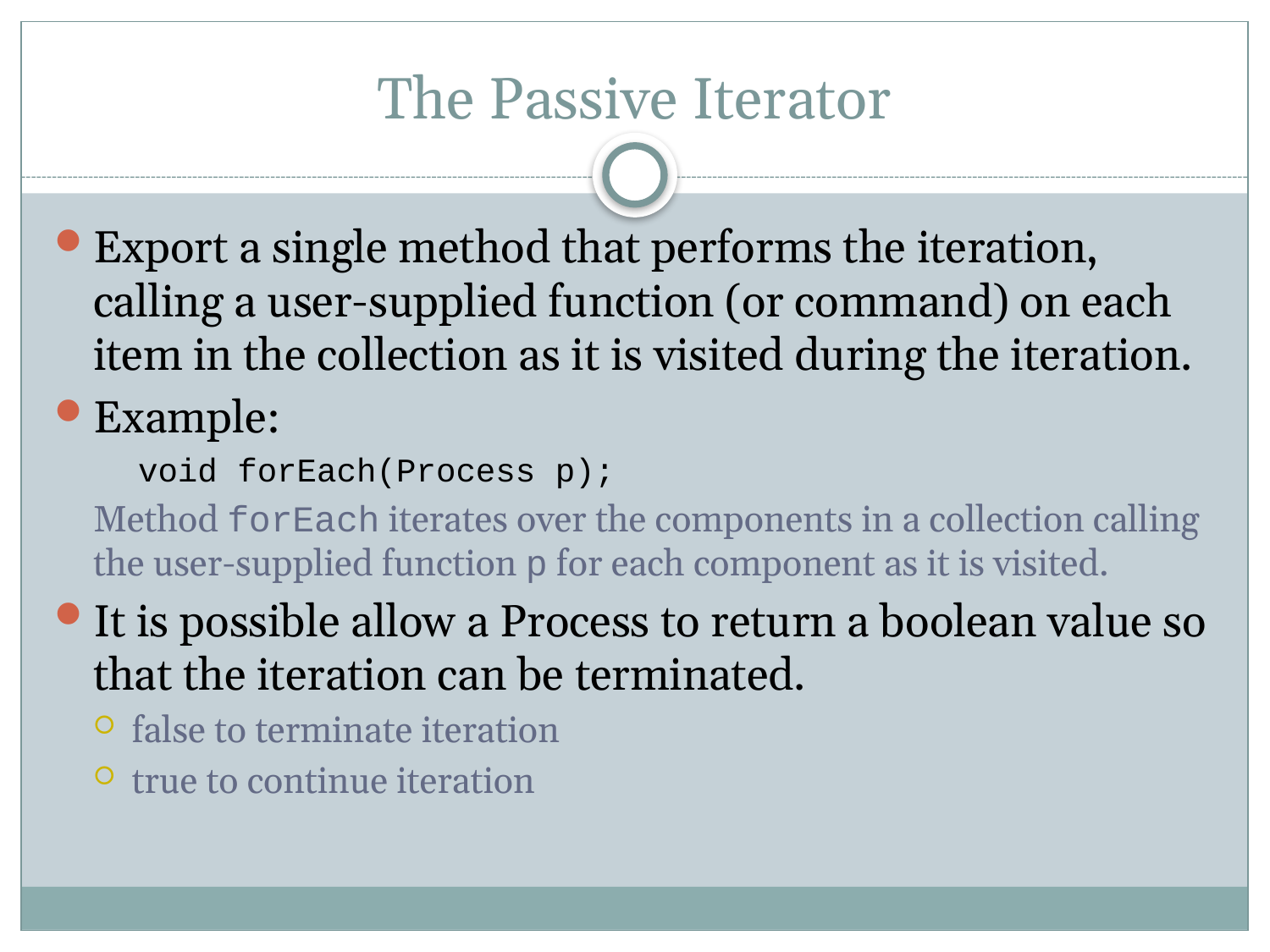

# The Passive Iterator
Export a single method that performs the iteration, calling a user-supplied function (or command) on each item in the collection as it is visited during the iteration.
Example:
void forEach(Process p);
Method forEach iterates over the components in a collection calling the user-supplied function p for each component as it is visited.
It is possible allow a Process to return a boolean value so that the iteration can be terminated.
false to terminate iteration
true to continue iteration